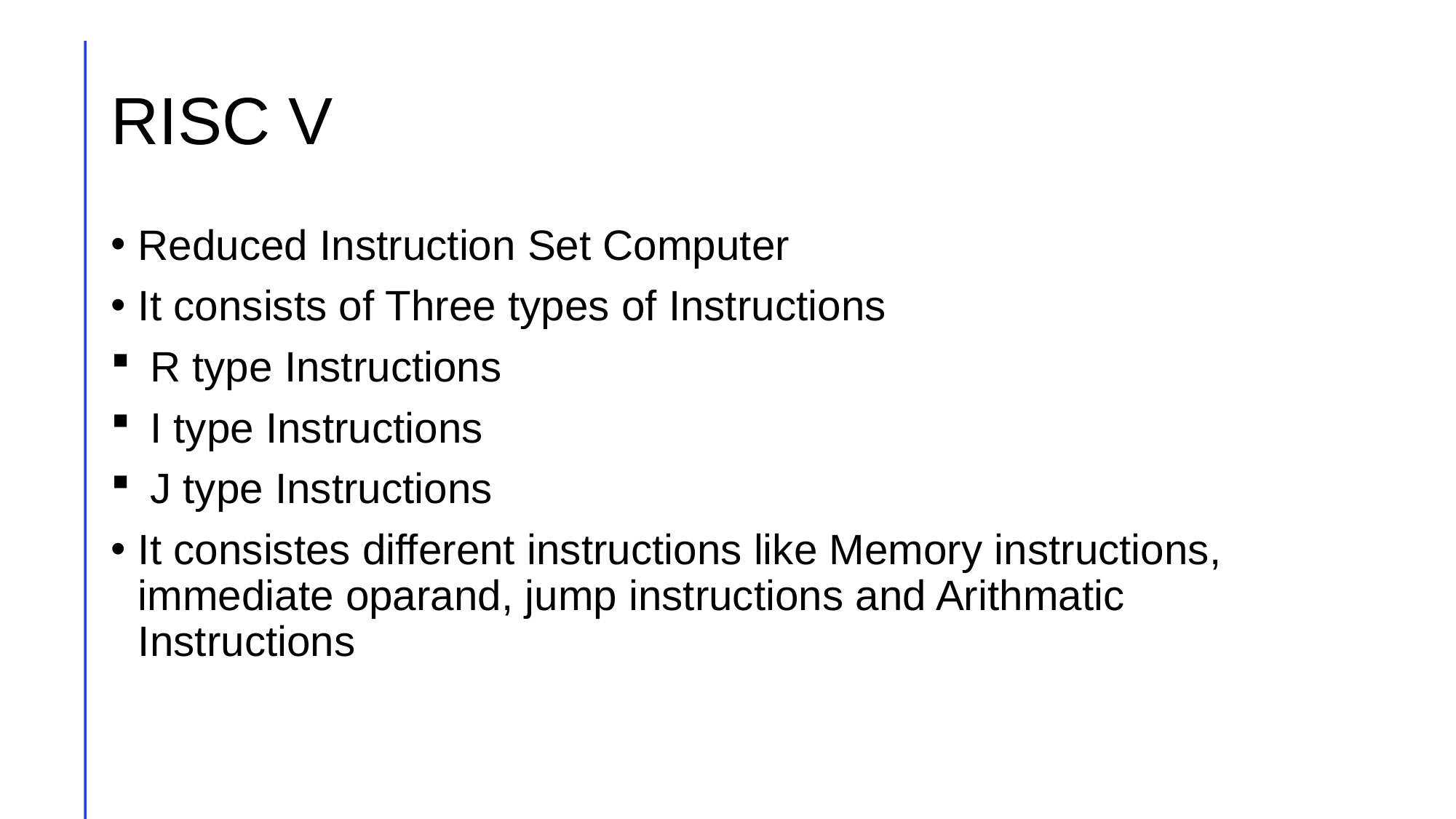

# RISC V
Reduced Instruction Set Computer
It consists of Three types of Instructions
 R type Instructions
 I type Instructions
 J type Instructions
It consistes different instructions like Memory instructions, immediate oparand, jump instructions and Arithmatic Instructions